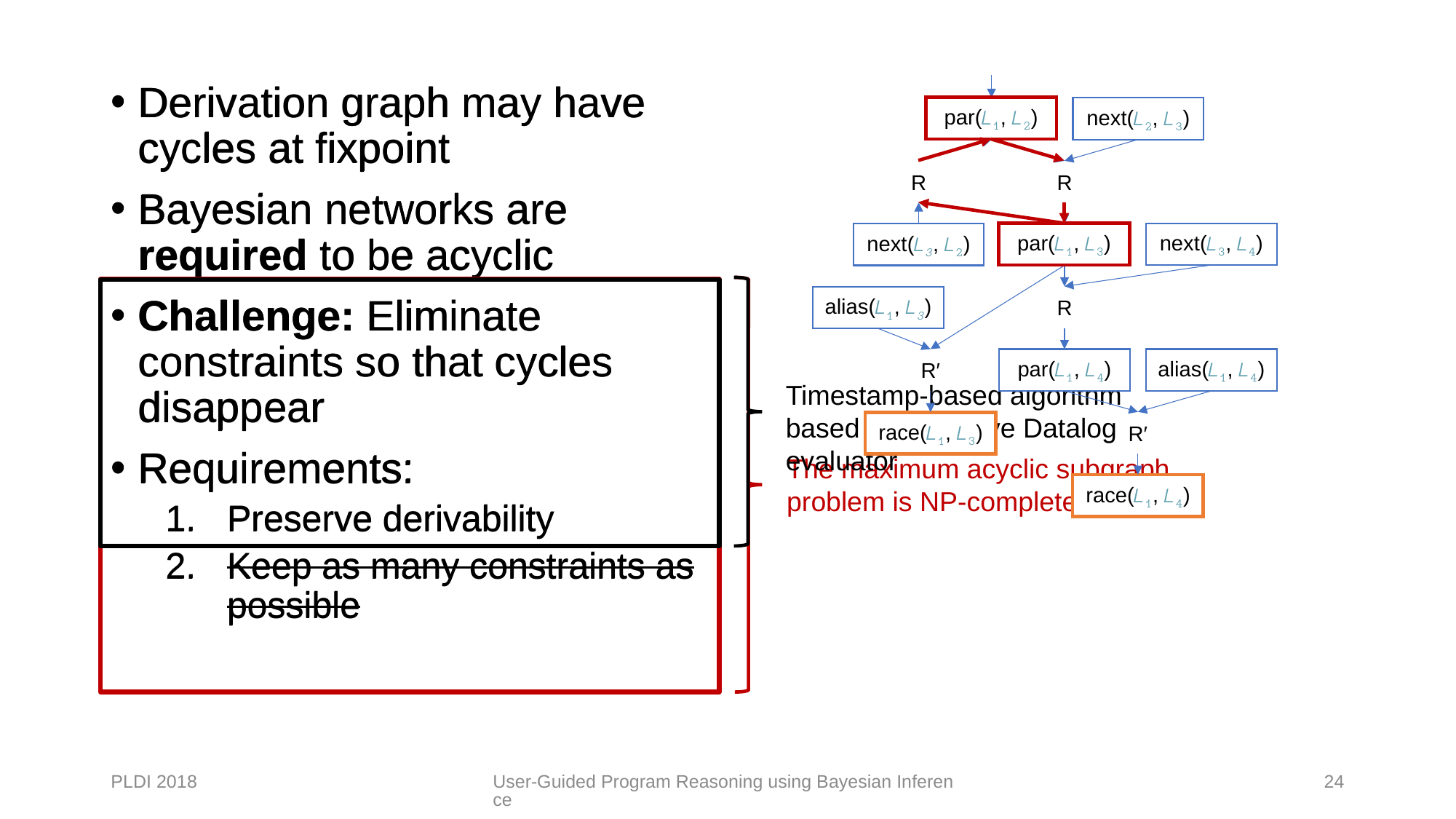

Derivation graph may have cycles at fixpoint
Bayesian networks are required to be acyclic
Challenge: Eliminate constraints so that cycles disappear
Requirements:
Preserve derivability
Keep as many constraints as possible
Derivation graph may have cycles at fixpoint
Bayesian networks are
required to be acyclic
Challenge: Eliminate constraints so that cycles disappear
Requirements:
Preserve derivability
Keep as many constraints as possible

par(L1, L2)
next(L2, L3)
R
R
next(L3, L4)
next(L3, L2)
par(L1, L3)
R
alias(L1, L3)
R′
par(L1, L4)
alias(L1, L4)
R′
race(L1, L3)
race(L1, L4)
par(L1, L2)
par(L1, L3)

Timestamp-based algorithm based on the naive Datalog evaluator

The maximum acyclic subgraph problem is NP-complete!
PLDI 2018
User-Guided Program Reasoning using Bayesian Inference
24